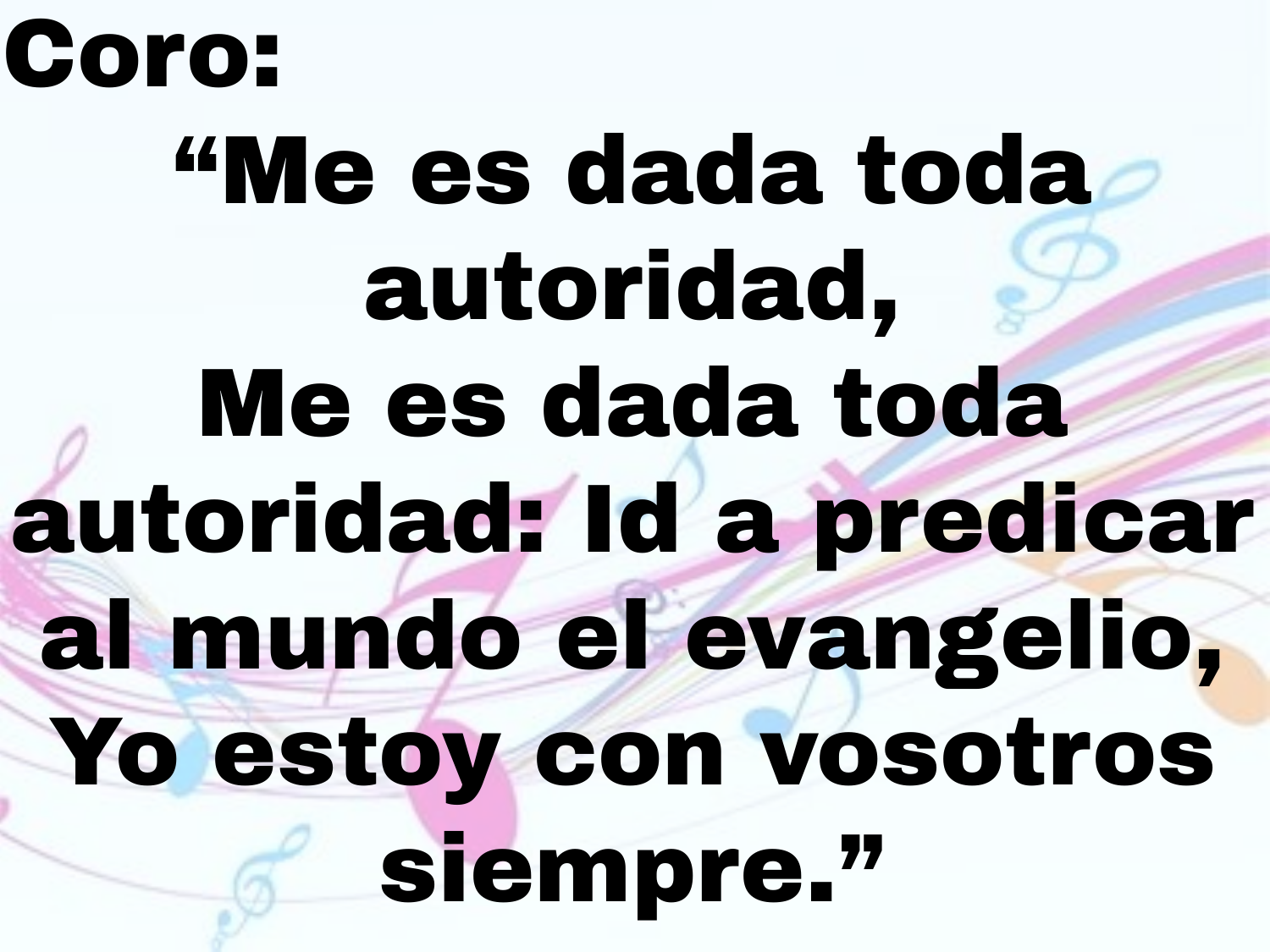

Coro:
“Me es dada toda autoridad,
Me es dada toda autoridad: Id a predicar al mundo el evangelio, Yo estoy con vosotros siempre.”